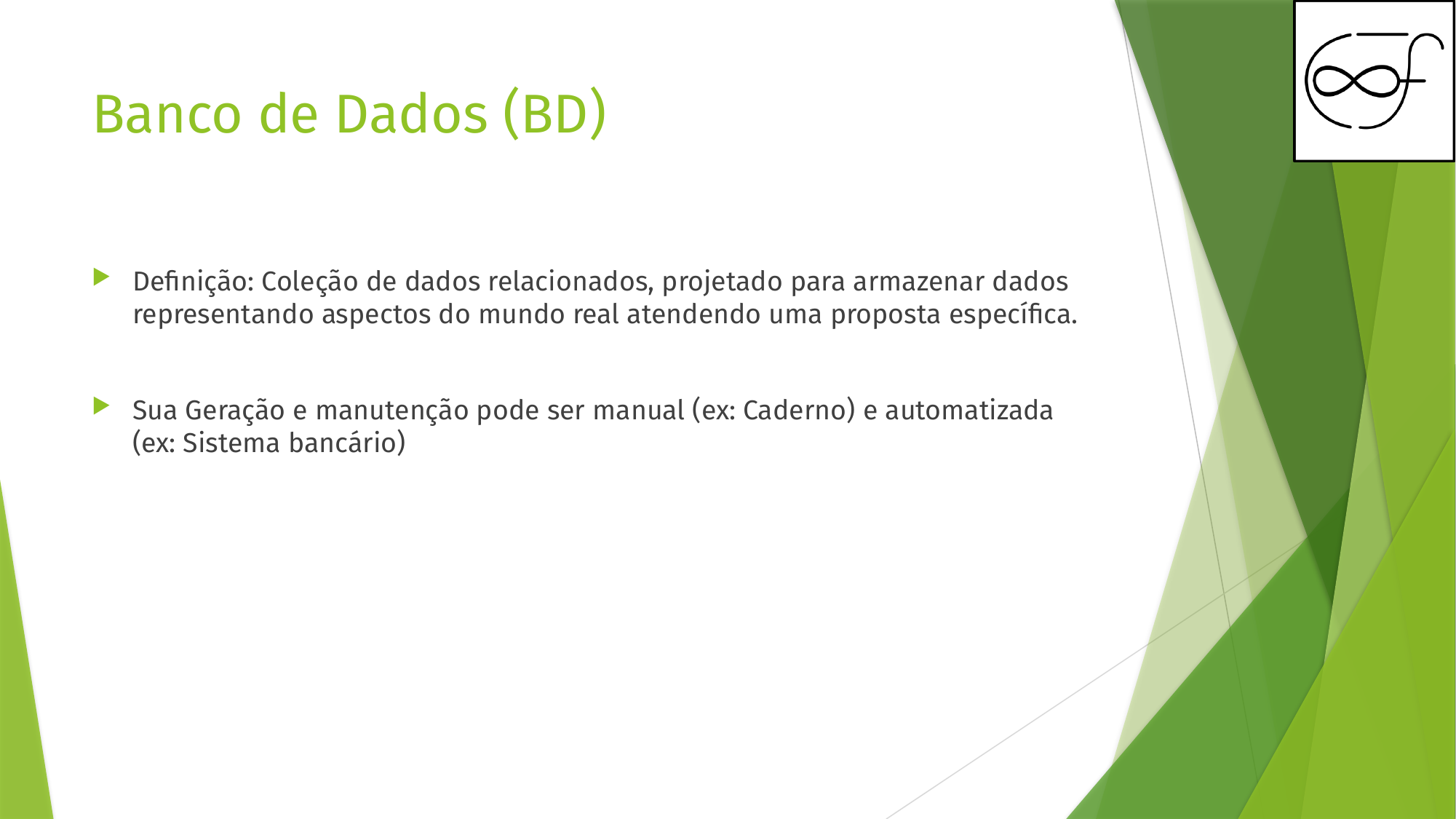

# Banco de Dados (BD)
Definição: Coleção de dados relacionados, projetado para armazenar dados representando aspectos do mundo real atendendo uma proposta específica.

Sua Geração e manutenção pode ser manual (ex: Caderno) e automatizada (ex: Sistema bancário)